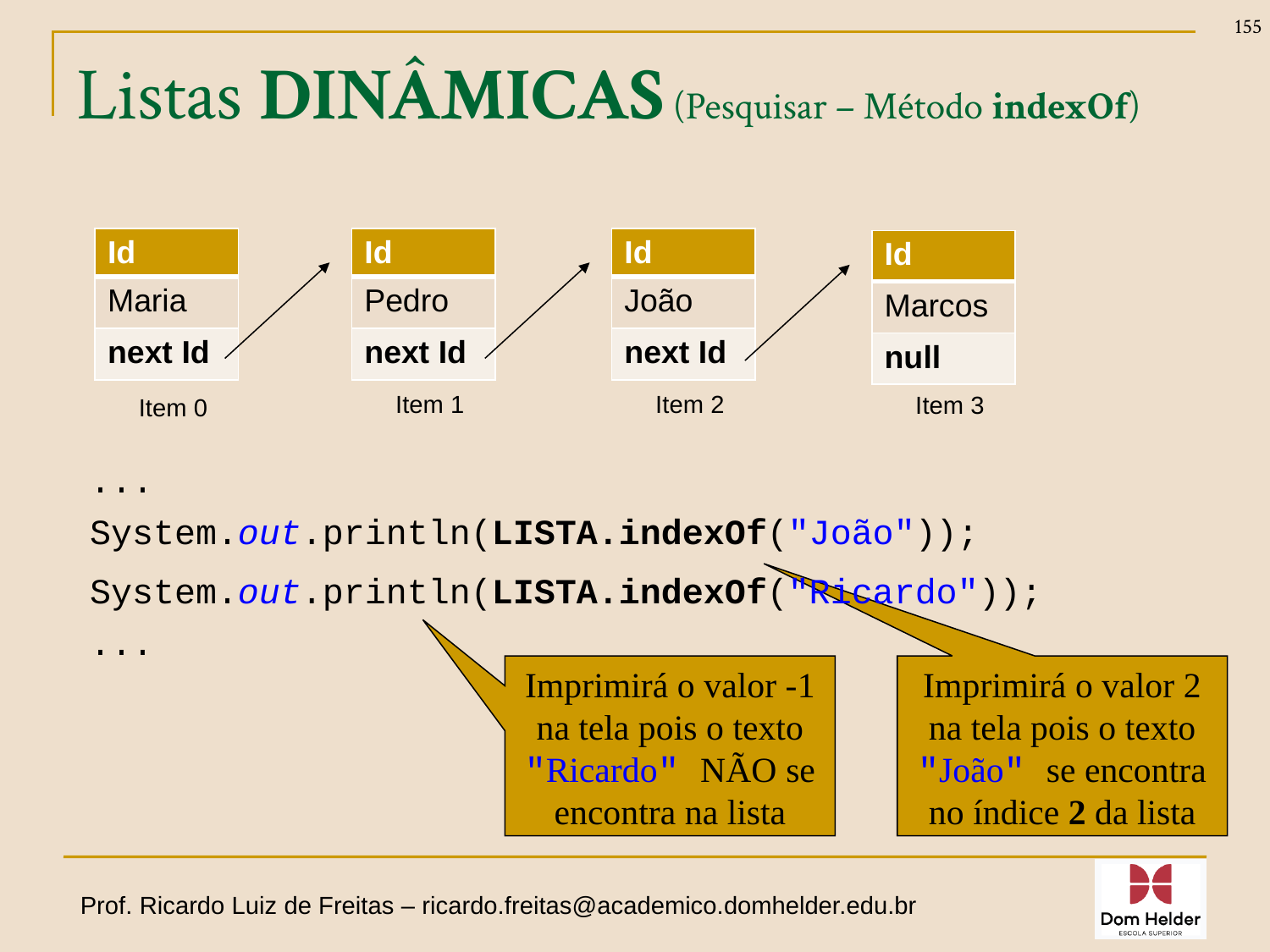

155
# Listas DINÂMICAS (Pesquisar – Método indexOf)
| Id |
| --- |
| Maria |
| next Id |
| Id |
| --- |
| Pedro |
| next Id |
| Id |
| --- |
| João |
| next Id |
| Id |
| --- |
| Marcos |
| null |
Item 1
Item 2
Item 3
Item 0
...
System.out.println(LISTA.indexOf("João"));
System.out.println(LISTA.indexOf("Ricardo"));
...
Imprimirá o valor -1 na tela pois o texto "Ricardo" NÃO se encontra na lista
Imprimirá o valor 2 na tela pois o texto "João" se encontra no índice 2 da lista